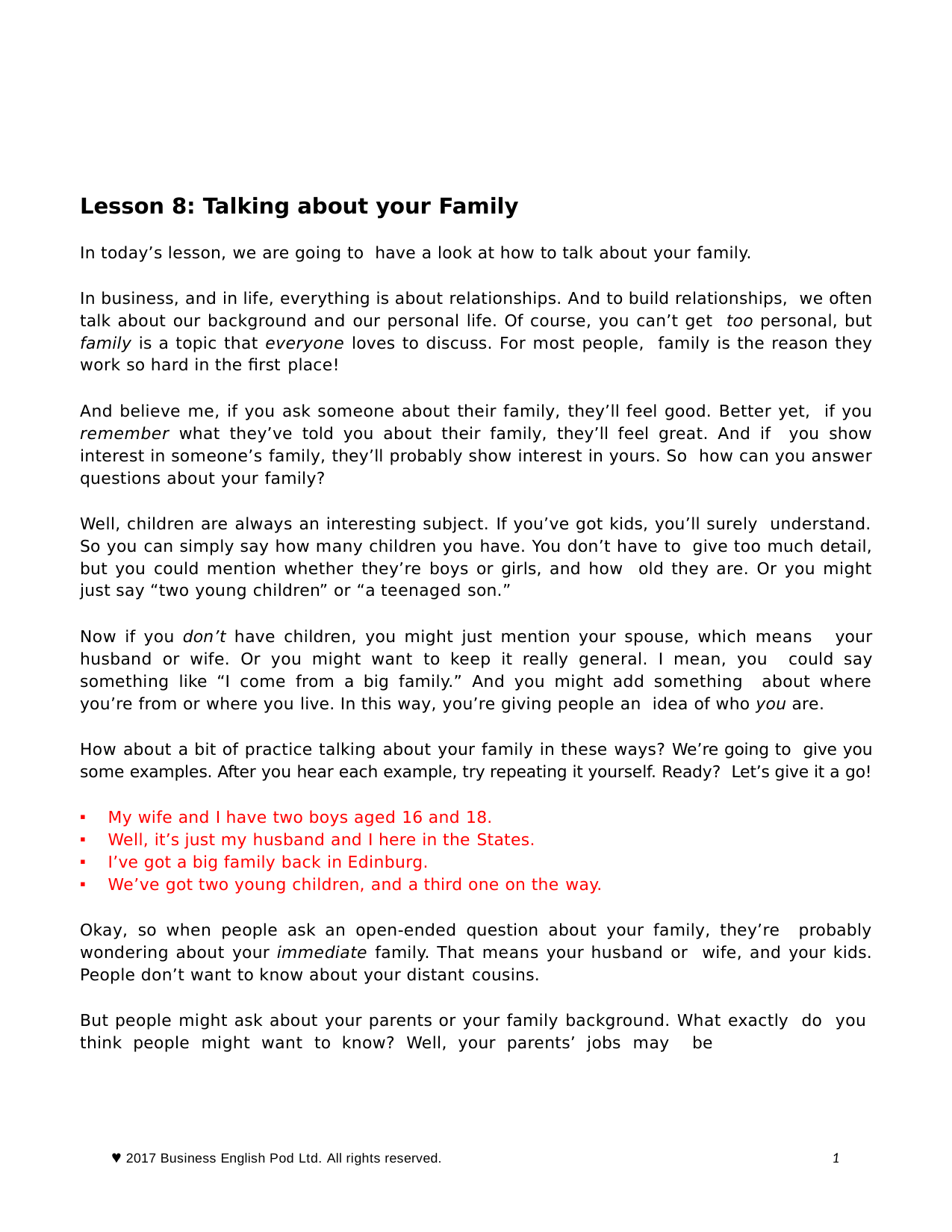

Lesson 8: Talking about your Family
In today’s lesson, we are going to  have a look at how to talk about your family.

In business, and in life, everything is about relationships. And to build relationships,  we often talk about our background and our personal life. Of course, you can’t get  too personal, but family is a topic that everyone loves to discuss. For most people,  family is the reason they work so hard in the first place!

And believe me, if you ask someone about their family, they’ll feel good. Better yet,  if you remember what they’ve told you about their family, they’ll feel great. And if  you show interest in someone’s family, they’ll probably show interest in yours. So  how can you answer questions about your family?

Well, children are always an interesting subject. If you’ve got kids, you’ll surely  understand. So you can simply say how many children you have. You don’t have to  give too much detail, but you could mention whether they’re boys or girls, and how  old they are. Or you might just say “two young children” or “a teenaged son.”

Now if you don’t have children, you might just mention your spouse, which means  your husband or wife. Or you might want to keep it really general. I mean, you  could say something like “I come from a big family.” And you might add something  about where you’re from or where you live. In this way, you’re giving people an  idea of who you are.

How about a bit of practice talking about your family in these ways? We’re going to  give you some examples. After you hear each example, try repeating it yourself. Ready?  Let’s give it a go!

My wife and I have two boys aged 16 and 18.
Well, it’s just my husband and I here in the States.
I’ve got a big family back in Edinburg.
We’ve got two young children, and a third one on the way.

Okay, so when people ask an open-ended question about your family, they’re  probably wondering about your immediate family. That means your husband or  wife, and your kids. People don’t want to know about your distant cousins.

But people might ask about your parents or your family background. What exactly  do  you  think  people  might  want  to  know?  Well,  your  parents’  jobs  may   be
1
♥ 2017 Business English Pod Ltd. All rights reserved.